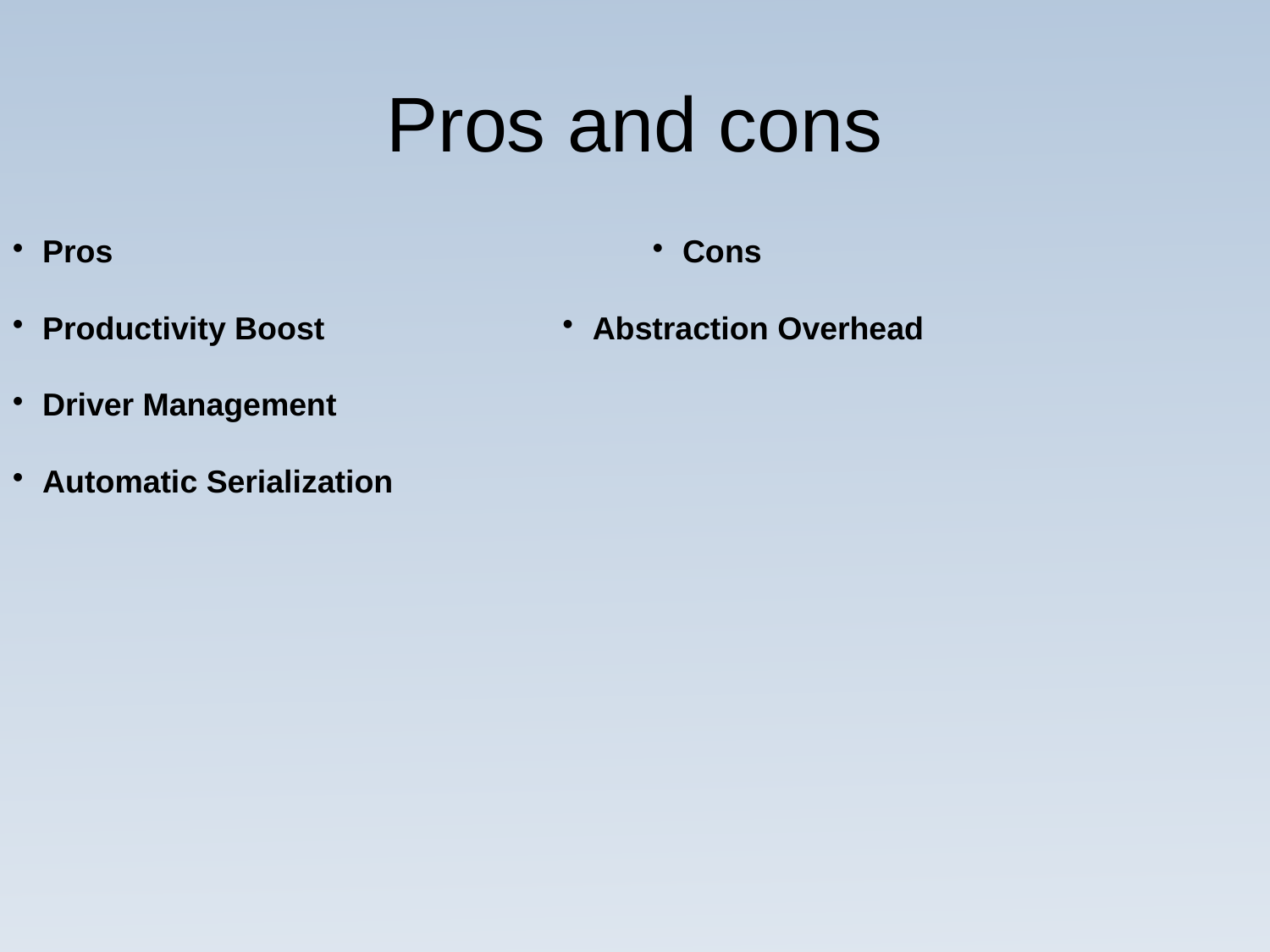

# Pros and cons
Pros
Productivity Boost
Driver Management
Automatic Serialization
Cons
Abstraction Overhead